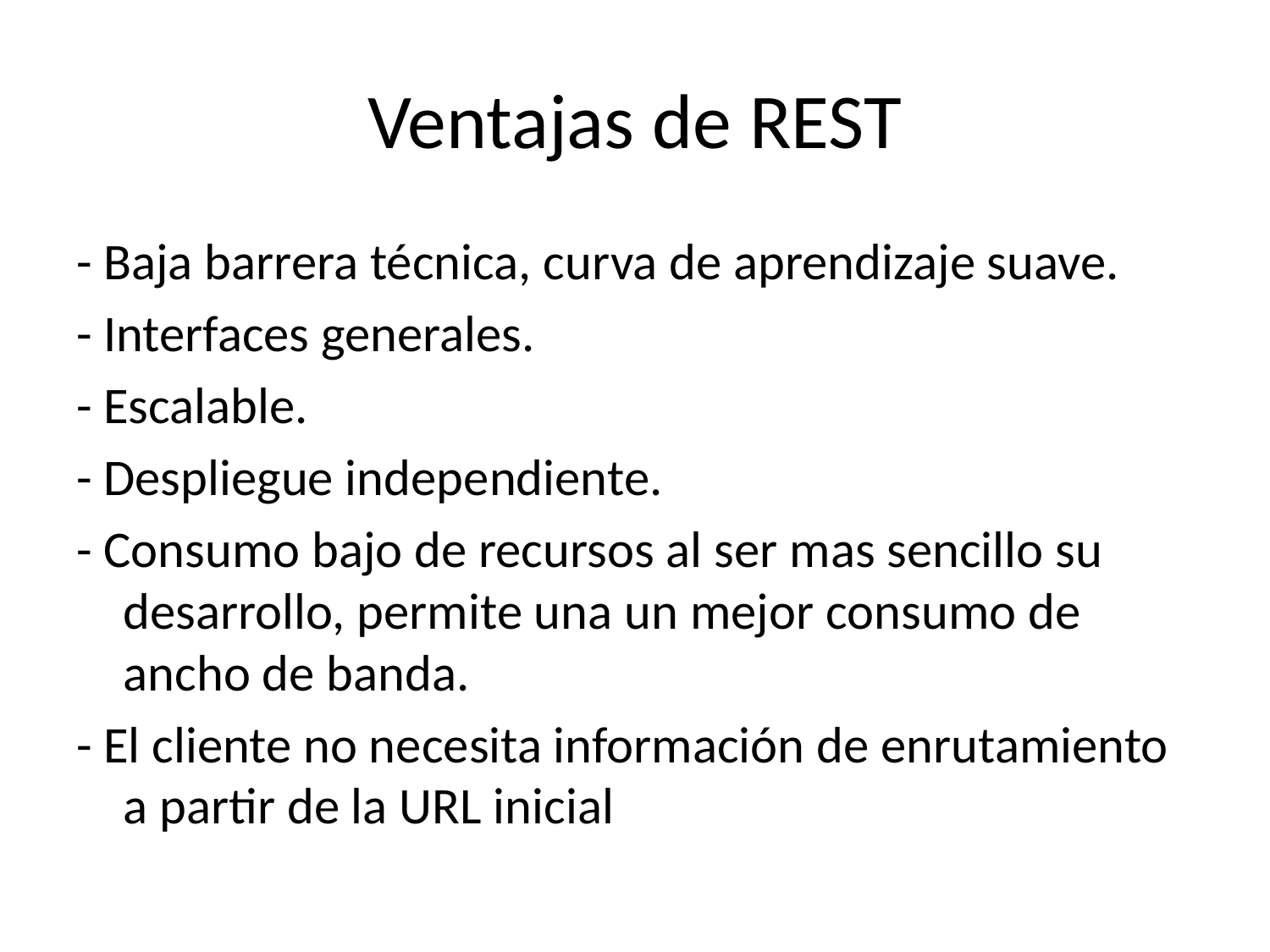

# Ventajas de REST
- Baja barrera técnica, curva de aprendizaje suave.
- Interfaces generales.
- Escalable.
- Despliegue independiente.
- Consumo bajo de recursos al ser mas sencillo su desarrollo, permite una un mejor consumo de ancho de banda.
- El cliente no necesita información de enrutamiento a partir de la URL inicial